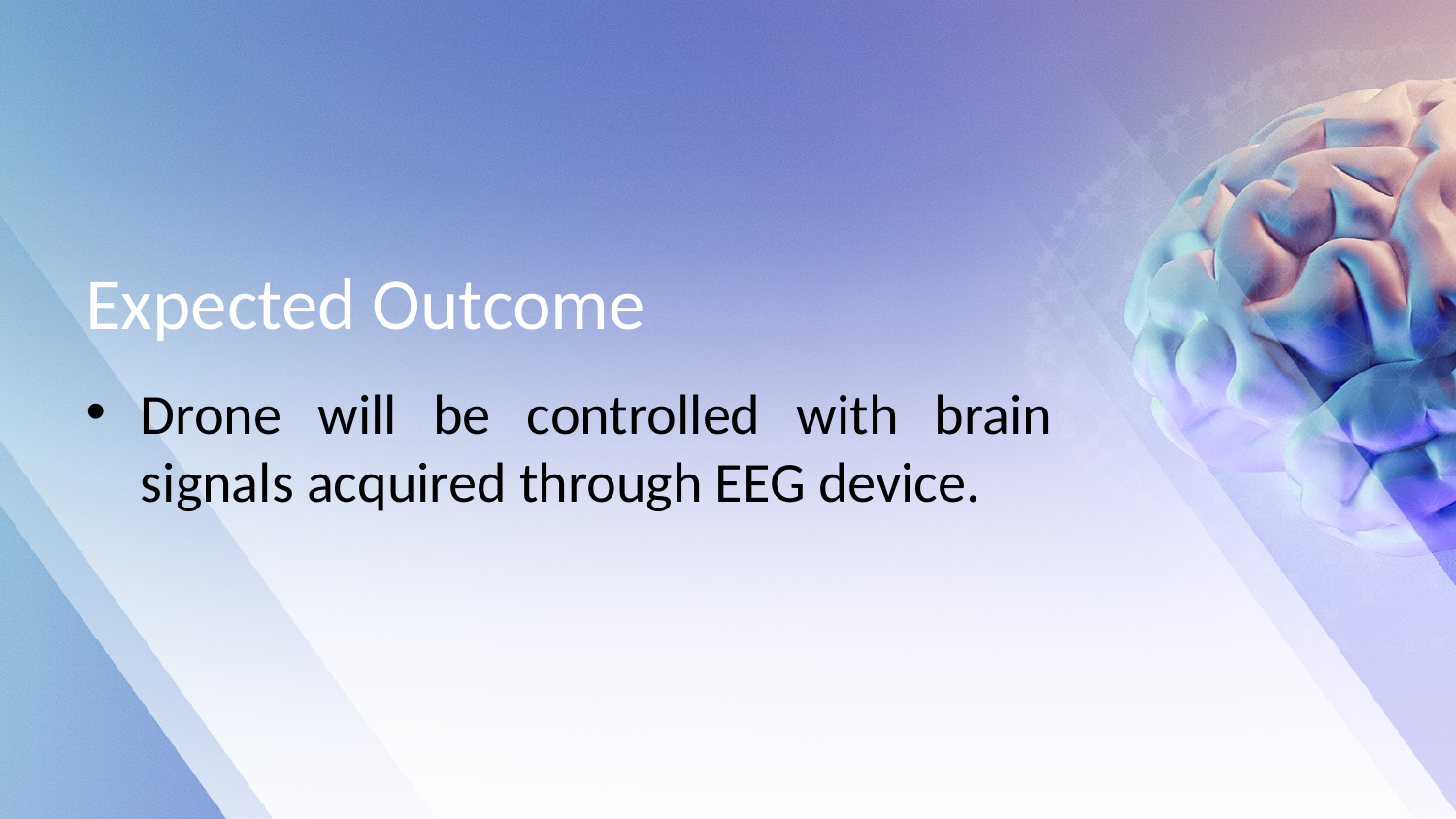

# Expected Outcome
Drone will be controlled with brain signals acquired through EEG device.